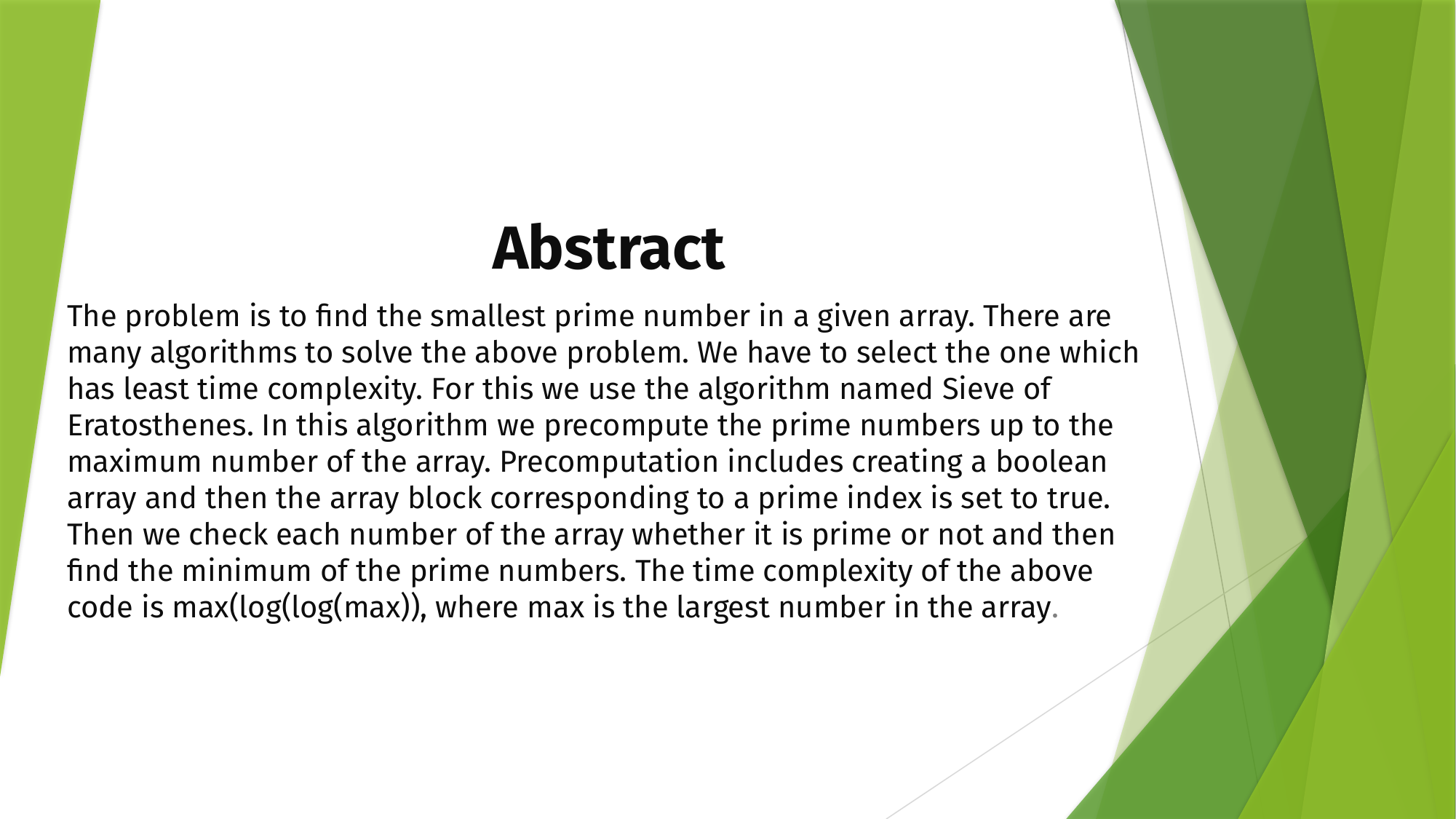

Abstract
The problem is to find the smallest prime number in a given array. There are many algorithms to solve the above problem. We have to select the one which has least time complexity. For this we use the algorithm named Sieve of Eratosthenes. In this algorithm we precompute the prime numbers up to the maximum number of the array. Precomputation includes creating a boolean array and then the array block corresponding to a prime index is set to true. Then we check each number of the array whether it is prime or not and then find the minimum of the prime numbers. The time complexity of the above code is max(log(log(max)), where max is the largest number in the array.